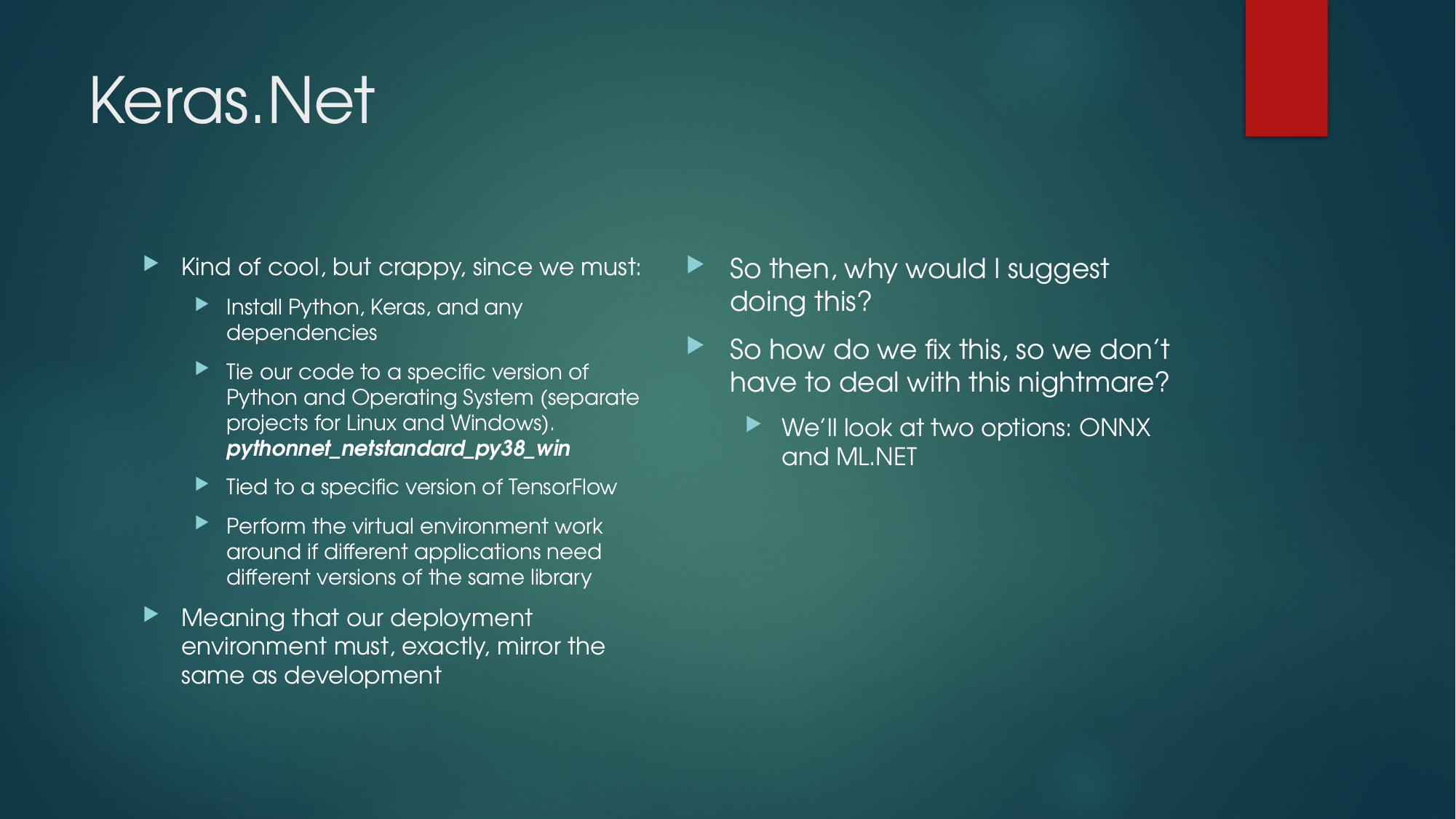

# Keras.Net
So then, why would I suggest doing this?
So how do we fix this, so we don’t have to deal with this nightmare?
We’ll look at two options: ONNX and ML.NET
Kind of cool, but crappy, since we must:
Install Python, Keras, and any dependencies
Tie our code to a specific version of Python and Operating System (separate projects for Linux and Windows). pythonnet_netstandard_py38_win
Tied to a specific version of TensorFlow
Perform the virtual environment work around if different applications need different versions of the same library
Meaning that our deployment environment must, exactly, mirror the same as development